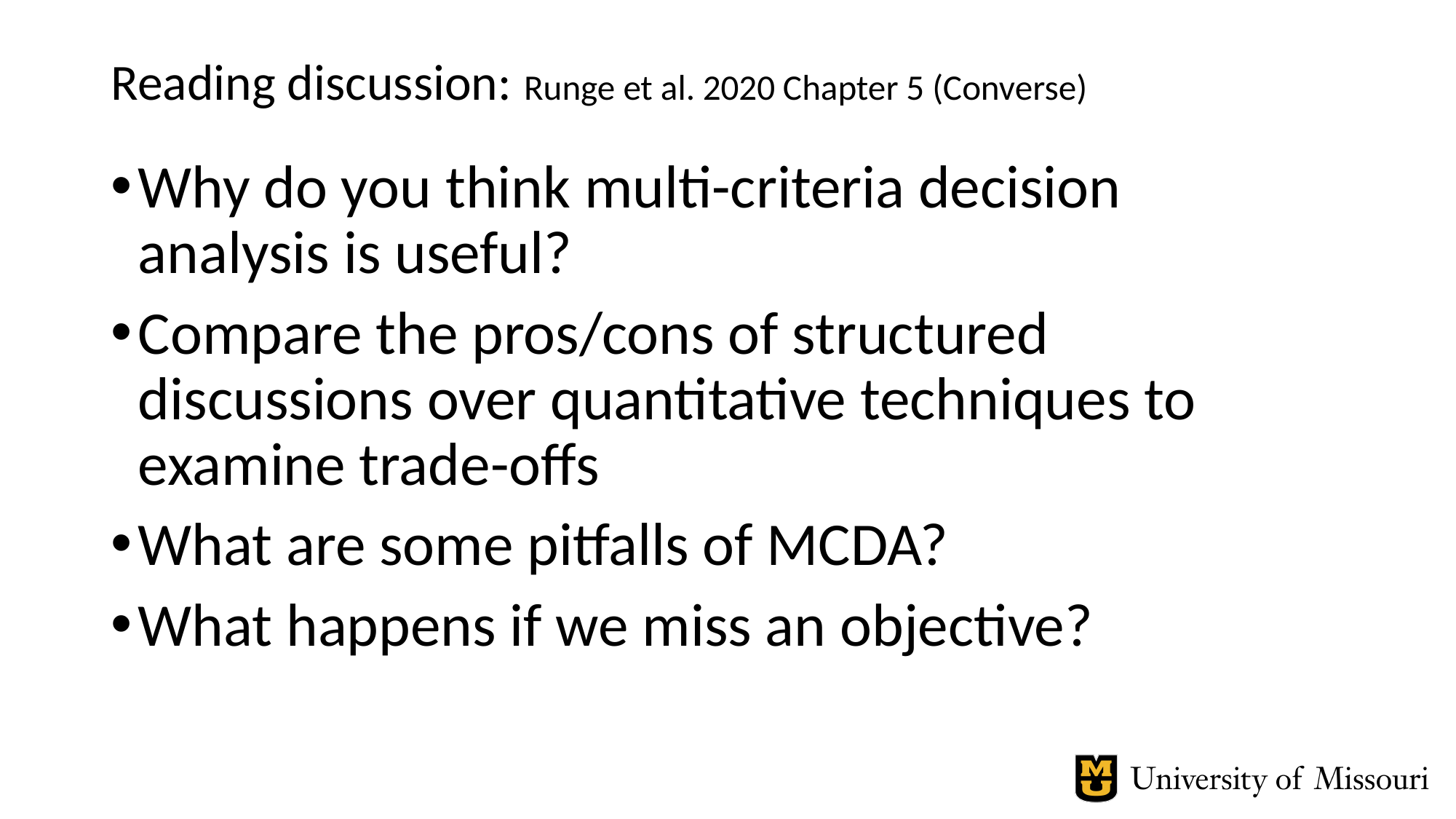

# Reading discussion: Runge et al. 2020 Chapter 5 (Converse)
Why do you think multi-criteria decision analysis is useful?
Compare the pros/cons of structured discussions over quantitative techniques to examine trade-offs
What are some pitfalls of MCDA?
What happens if we miss an objective?